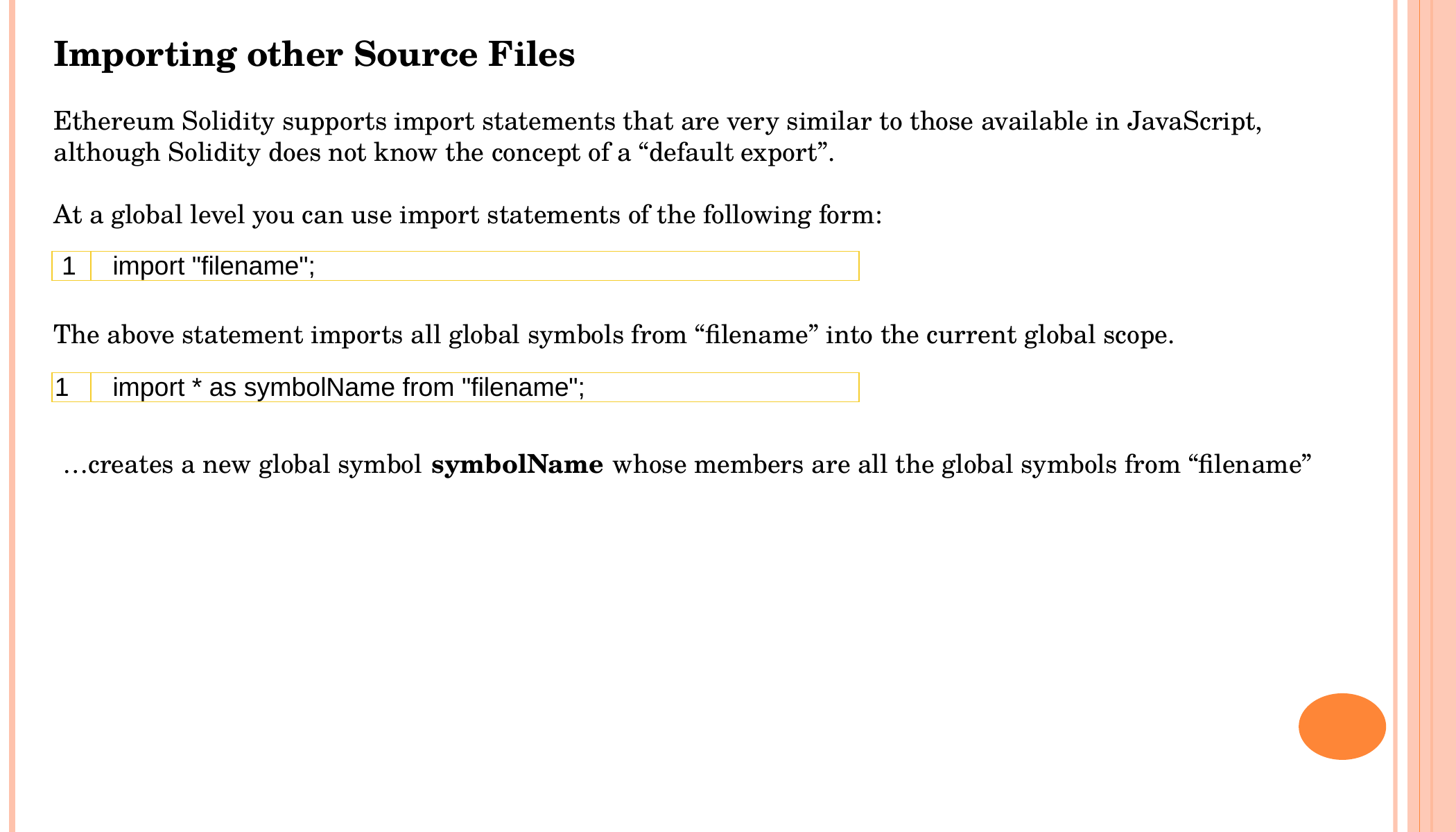

Importing other Source Files

Ethereum Solidity supports import statements that are very similar to those available in JavaScript, although Solidity does not know the concept of a “default export”.

At a global level you can use import statements of the following form:
| 1 | import "filename"; |
| --- | --- |
The above statement imports all global symbols from “filename” into the current global scope.
| 1 | import \* as symbolName from "filename"; |
| --- | --- |
…creates a new global symbol symbolName whose members are all the global symbols from “filename”